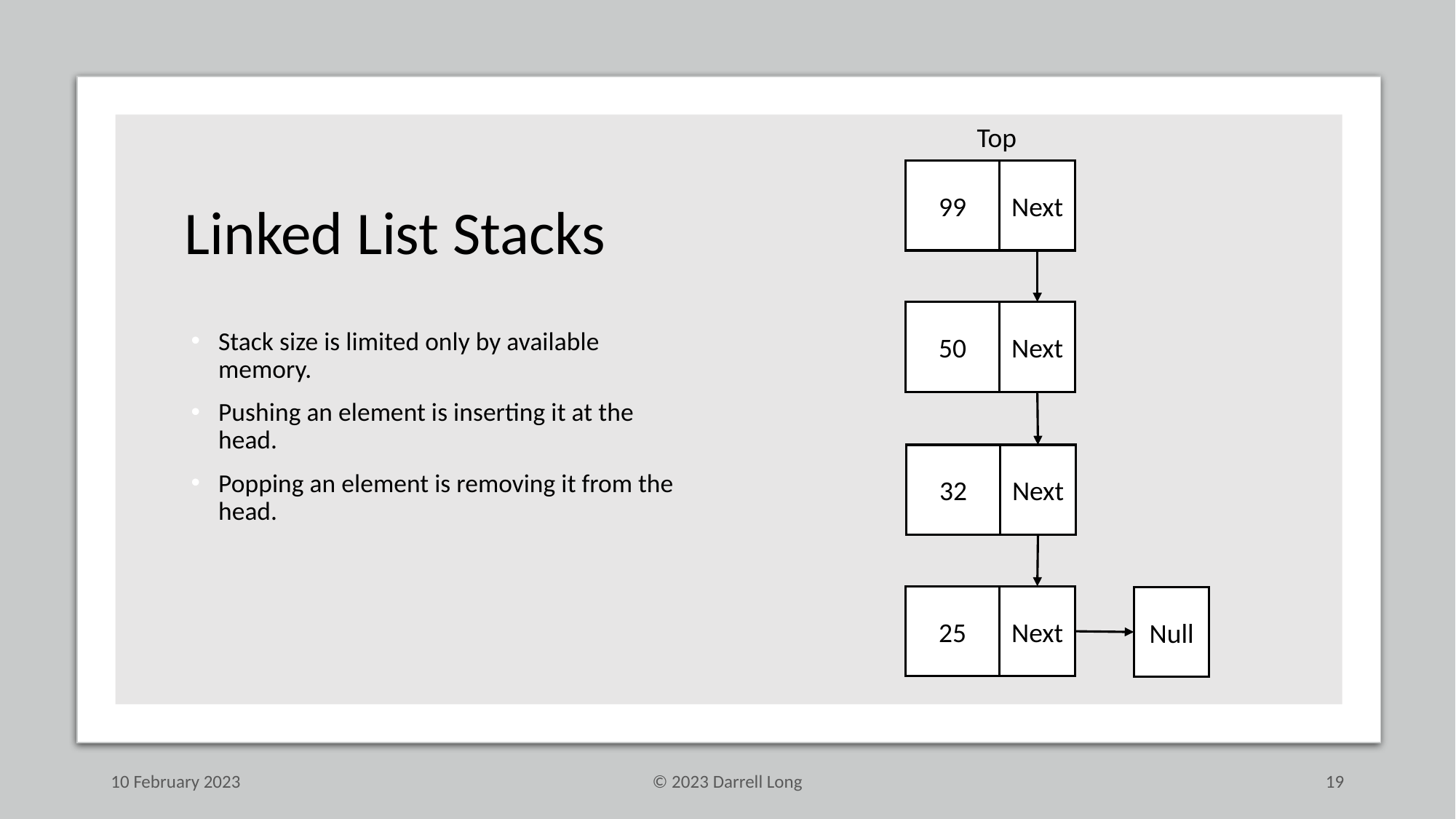

Top
99
Next
50
Next
32
Next
25
Next
Null
# Linked List Stacks
Stack size is limited only by available memory.
Pushing an element is inserting it at the head.
Popping an element is removing it from the head.

10 February 2023
© 2023 Darrell Long
19